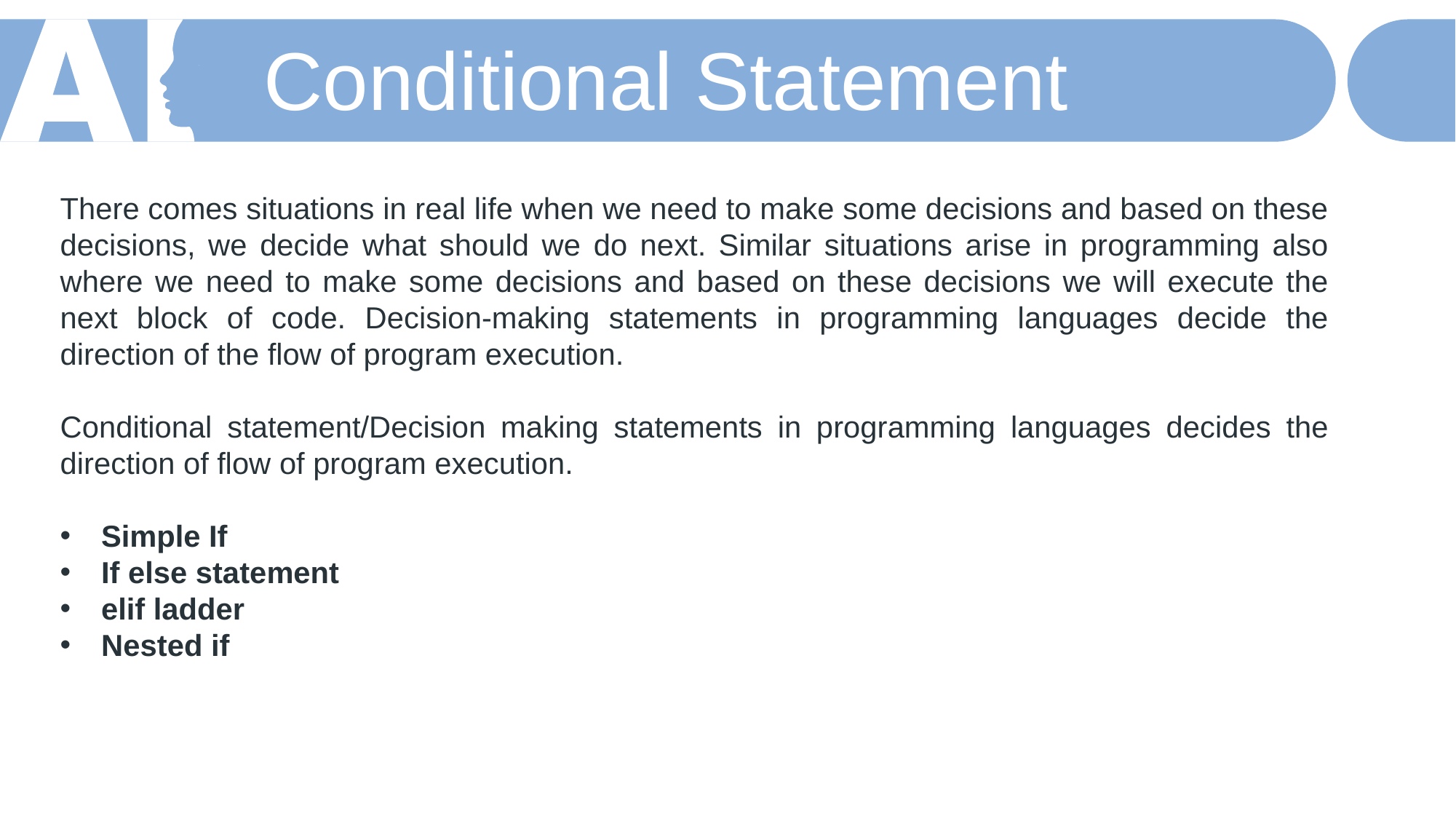

Conditional Statement
There comes situations in real life when we need to make some decisions and based on these decisions, we decide what should we do next. Similar situations arise in programming also where we need to make some decisions and based on these decisions we will execute the next block of code. Decision-making statements in programming languages decide the direction of the flow of program execution.

Conditional statement/Decision making statements in programming languages decides the direction of flow of program execution.

Simple If
If else statement
elif ladder
Nested if